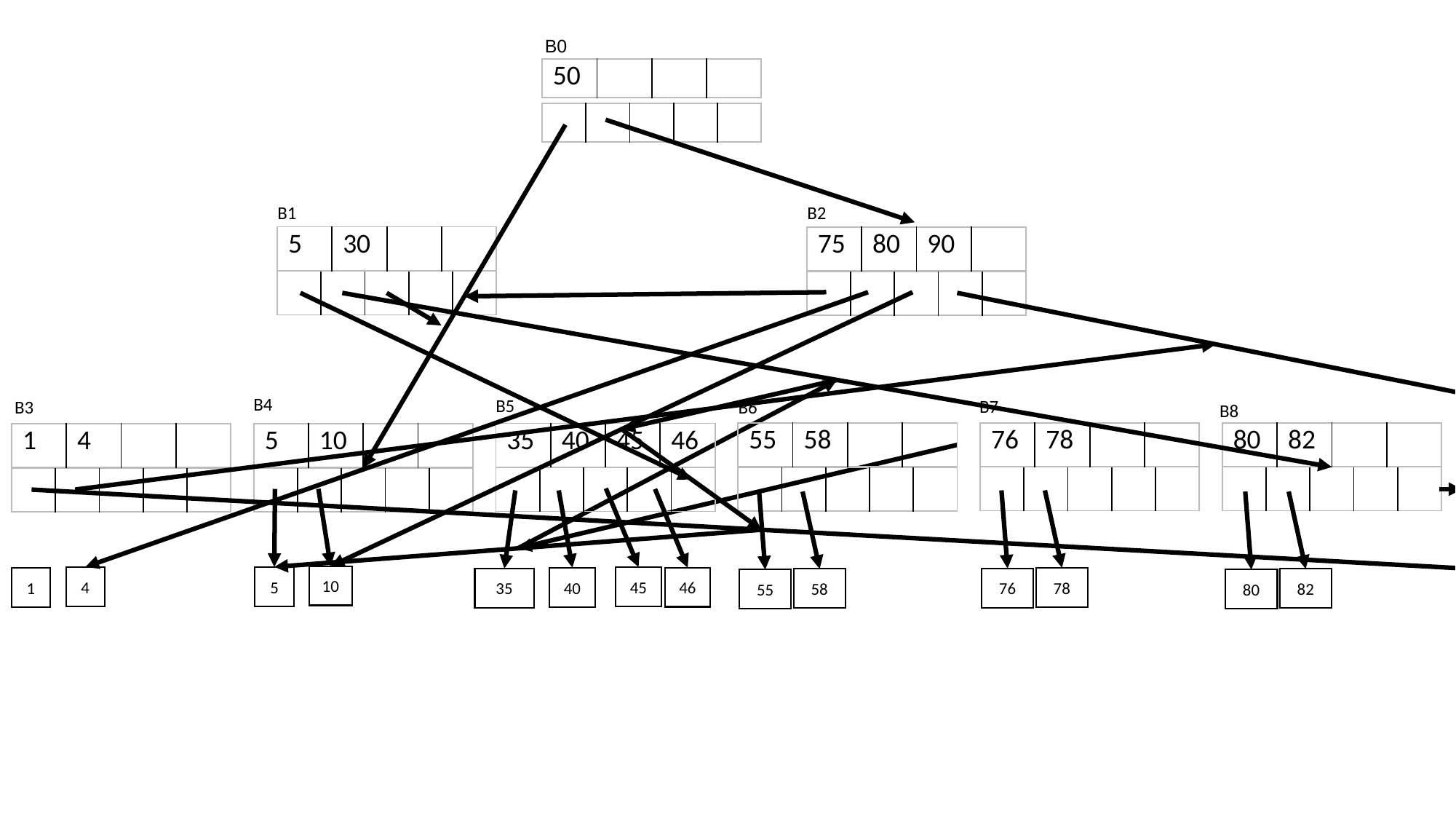

B0
| 50 |  |  |  |
| --- | --- | --- | --- |
|  |  |  |  |  |
| --- | --- | --- | --- | --- |
B1
B2
| 5 | 30 |  |  |
| --- | --- | --- | --- |
| 75 | 80 | 90 |  |
| --- | --- | --- | --- |
|  |  |  |  |  |
| --- | --- | --- | --- | --- |
|  |  |  |  |  |
| --- | --- | --- | --- | --- |
B4
B5
B7
B6
B3
B8

B9
| 76 | 78 |  |  |
| --- | --- | --- | --- |
| 80 | 82 |  |  |
| --- | --- | --- | --- |
| 90 | 95 | 98 |  |
| --- | --- | --- | --- |
| 55 | 58 |  |  |
| --- | --- | --- | --- |
| 35 | 40 | 45 | 46 |
| --- | --- | --- | --- |
| 1 | 4 |  |  |
| --- | --- | --- | --- |
| 5 | 10 |  |  |
| --- | --- | --- | --- |
|  |  |  |  |  |
| --- | --- | --- | --- | --- |
|  |  |  |  |  |
| --- | --- | --- | --- | --- |
|  |  |  |  |  |
| --- | --- | --- | --- | --- |
|  |  |  |  |  |
| --- | --- | --- | --- | --- |
|  |  |  |  |  |
| --- | --- | --- | --- | --- |
|  |  |  |  |  |
| --- | --- | --- | --- | --- |
|  |  |  |  |  |
| --- | --- | --- | --- | --- |
10
4
5
45
46
1
40
78
35
76
58
82
95
55
80
90
98